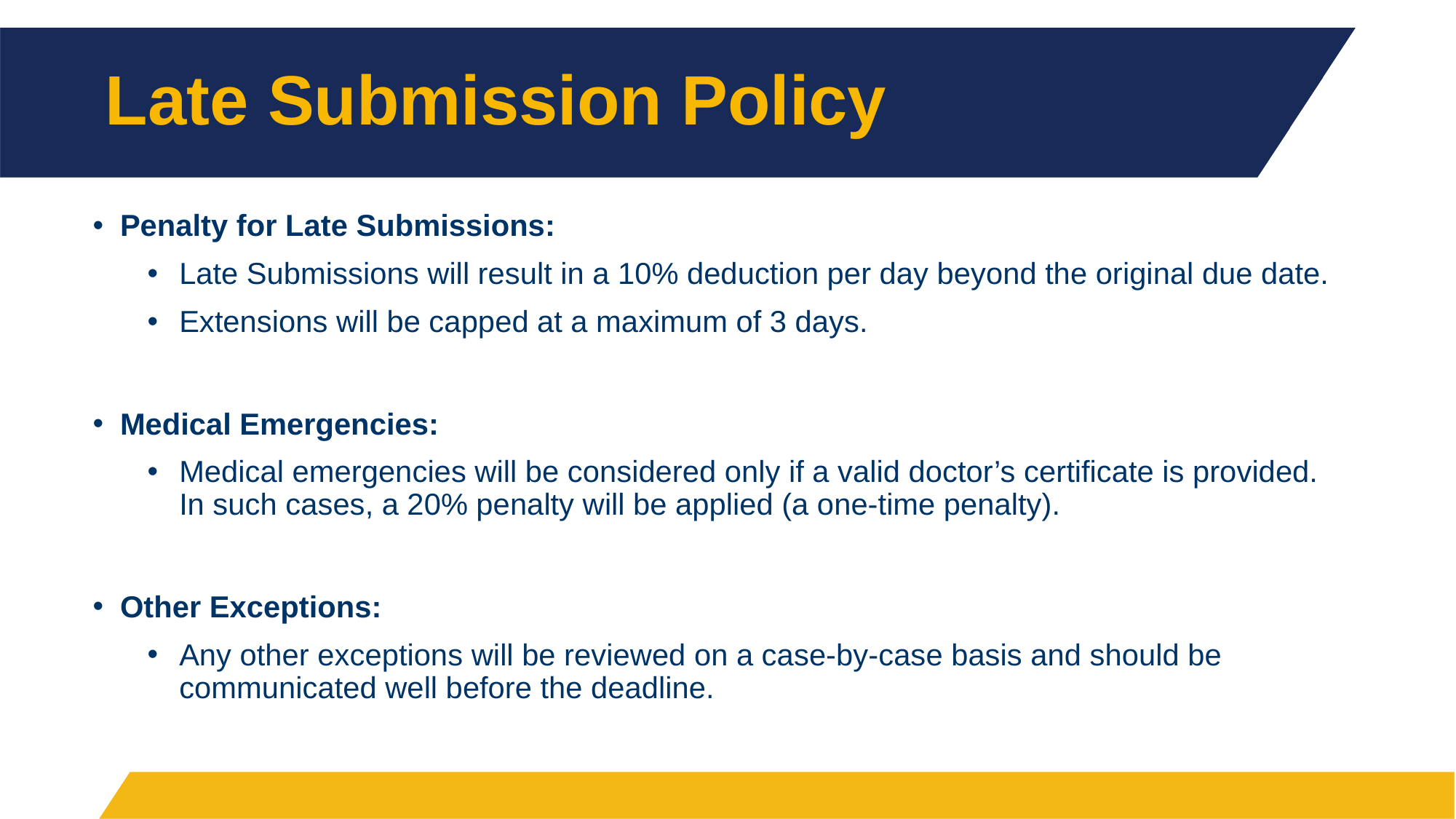

# Late Submission Policy
Penalty for Late Submissions:
Late Submissions will result in a 10% deduction per day beyond the original due date.
Extensions will be capped at a maximum of 3 days.

Medical Emergencies:
Medical emergencies will be considered only if a valid doctor’s certificate is provided. In such cases, a 20% penalty will be applied (a one-time penalty).

Other Exceptions:
Any other exceptions will be reviewed on a case-by-case basis and should be communicated well before the deadline.